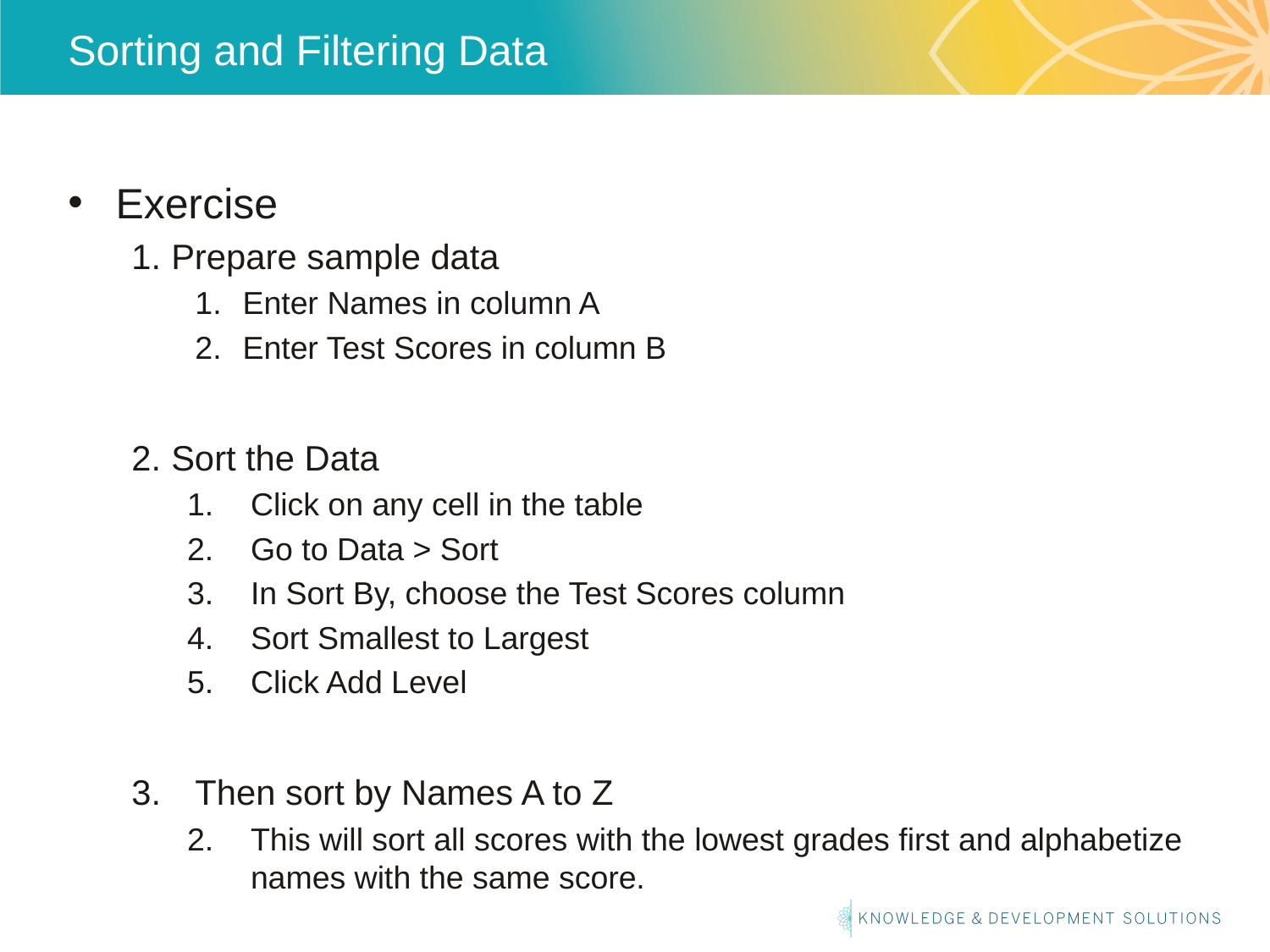

# Sorting and Filtering Data
Exercise
Prepare sample data
Enter Names in column A
Enter Test Scores in column B

Sort the Data
Click on any cell in the table
Go to Data > Sort
In Sort By, choose the Test Scores column
Sort Smallest to Largest
Click Add Level

Then sort by Names A to Z
This will sort all scores with the lowest grades first and alphabetize names with the same score.